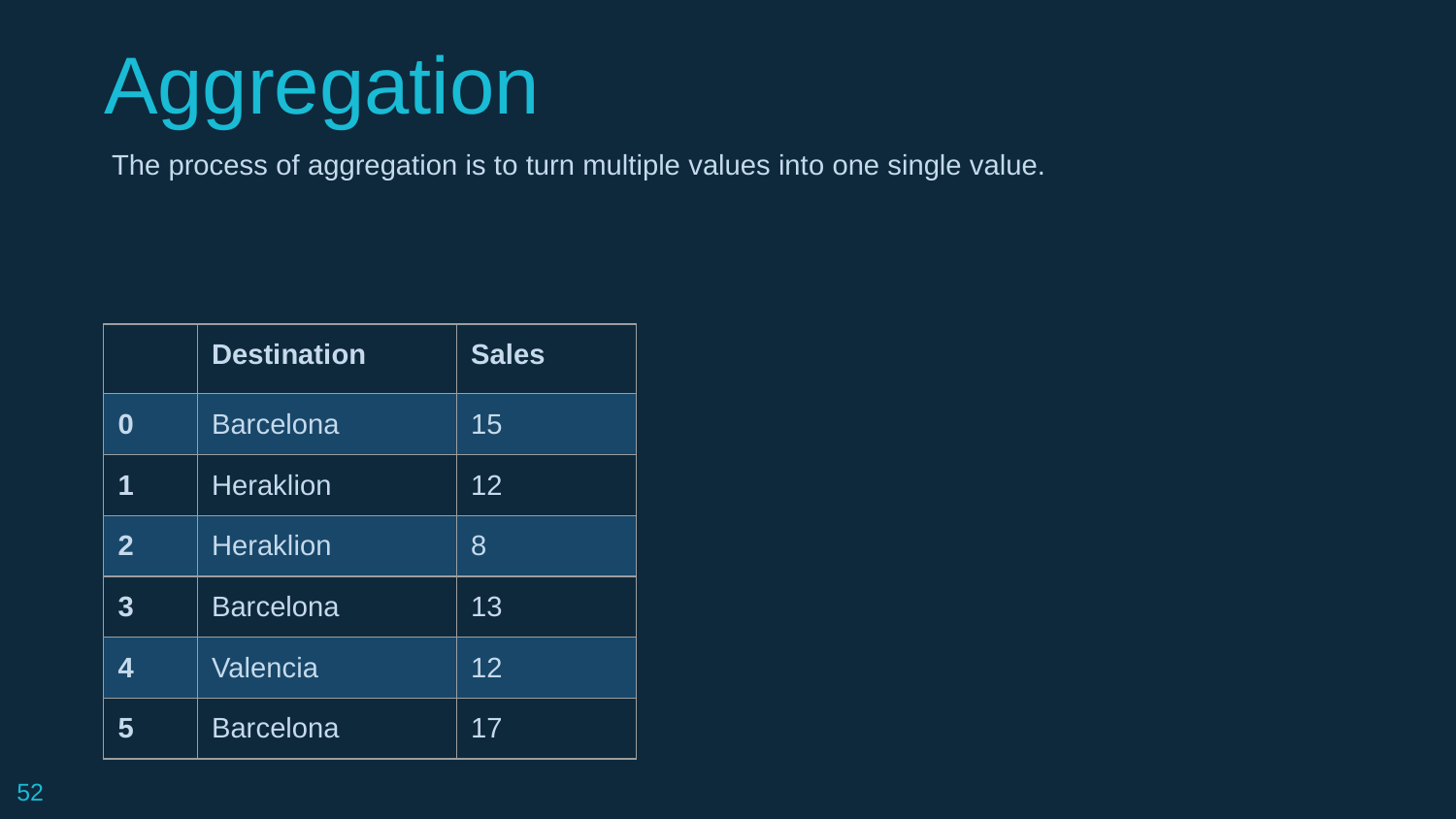

# Aggregation
The process of aggregation is to turn multiple values into one single value.
|  | Destination | Sales |
| --- | --- | --- |
| 0 | Barcelona | 15 |
| 1 | Heraklion | 12 |
| 2 | Heraklion | 8 |
| 3 | Barcelona | 13 |
| 4 | Valencia | 12 |
| 5 | Barcelona | 17 |
52